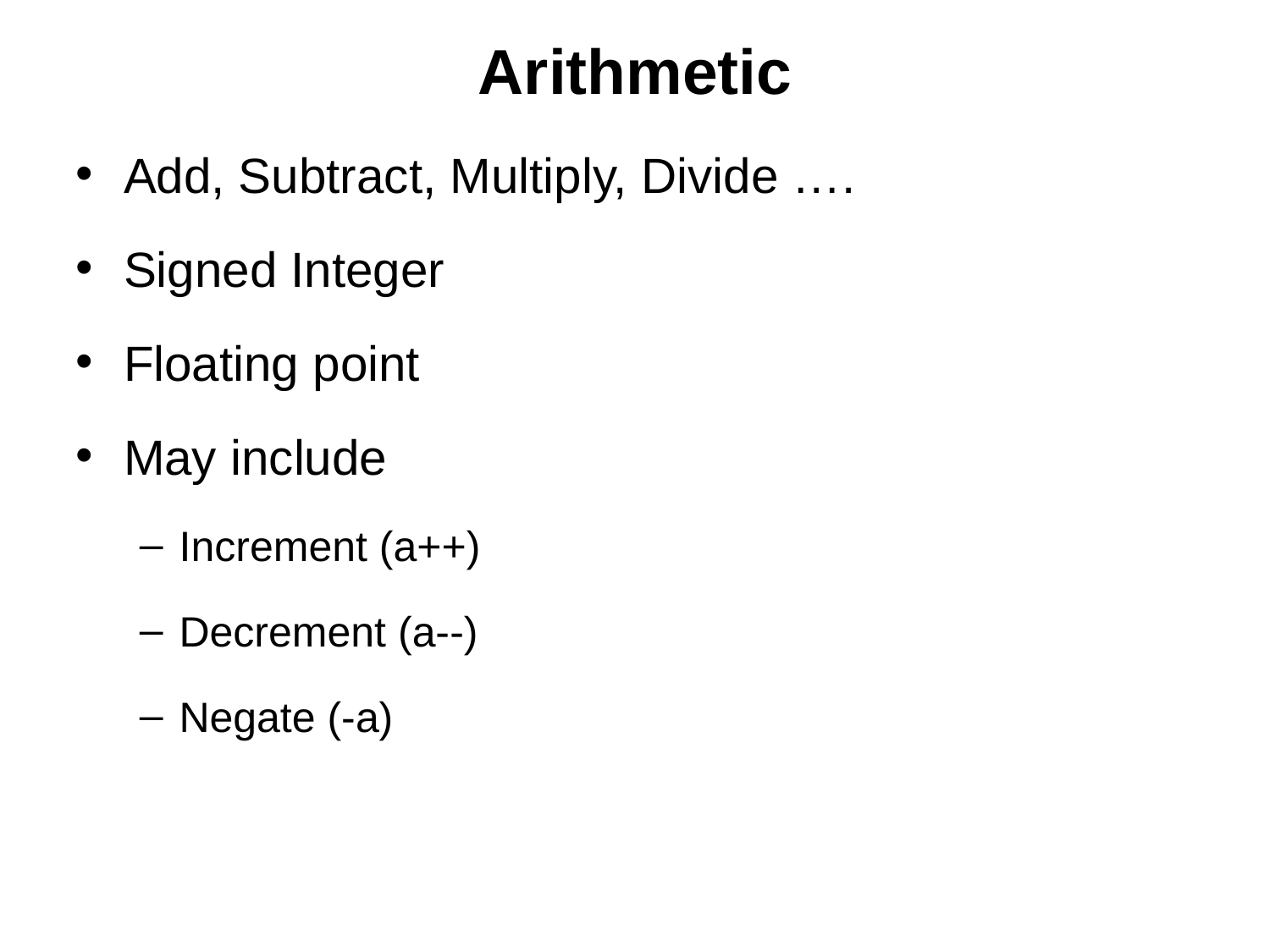

# Arithmetic
Add, Subtract, Multiply, Divide ….
Signed Integer
Floating point
May include
Increment (a++)
Decrement (a--)
Negate (-a)